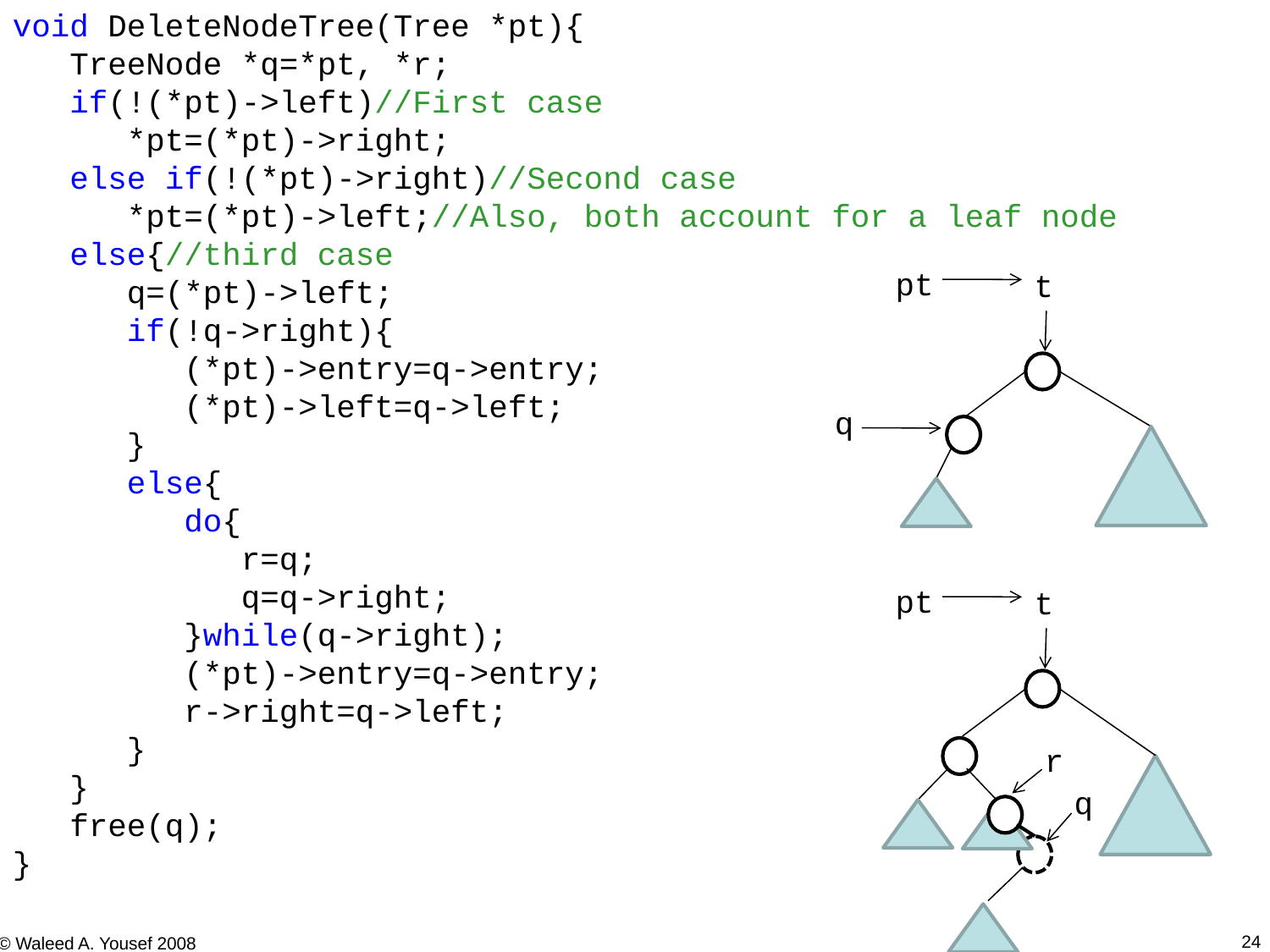

void DeleteNodeTree(Tree *pt){
   TreeNode *q=*pt, *r;
   if(!(*pt)->left)//First case
      *pt=(*pt)->right;
   else if(!(*pt)->right)//Second case
      *pt=(*pt)->left;//Also, both account for a leaf node
   else{//third case
      q=(*pt)->left;
      if(!q->right){
         (*pt)->entry=q->entry;
         (*pt)->left=q->left;
      }
      else{
         do{
            r=q;
            q=q->right;
         }while(q->right);
         (*pt)->entry=q->entry;
         r->right=q->left;
      }
   }
   free(q);
}
pt
t

q

pt
t

r

q

24
© Waleed A. Yousef 2008